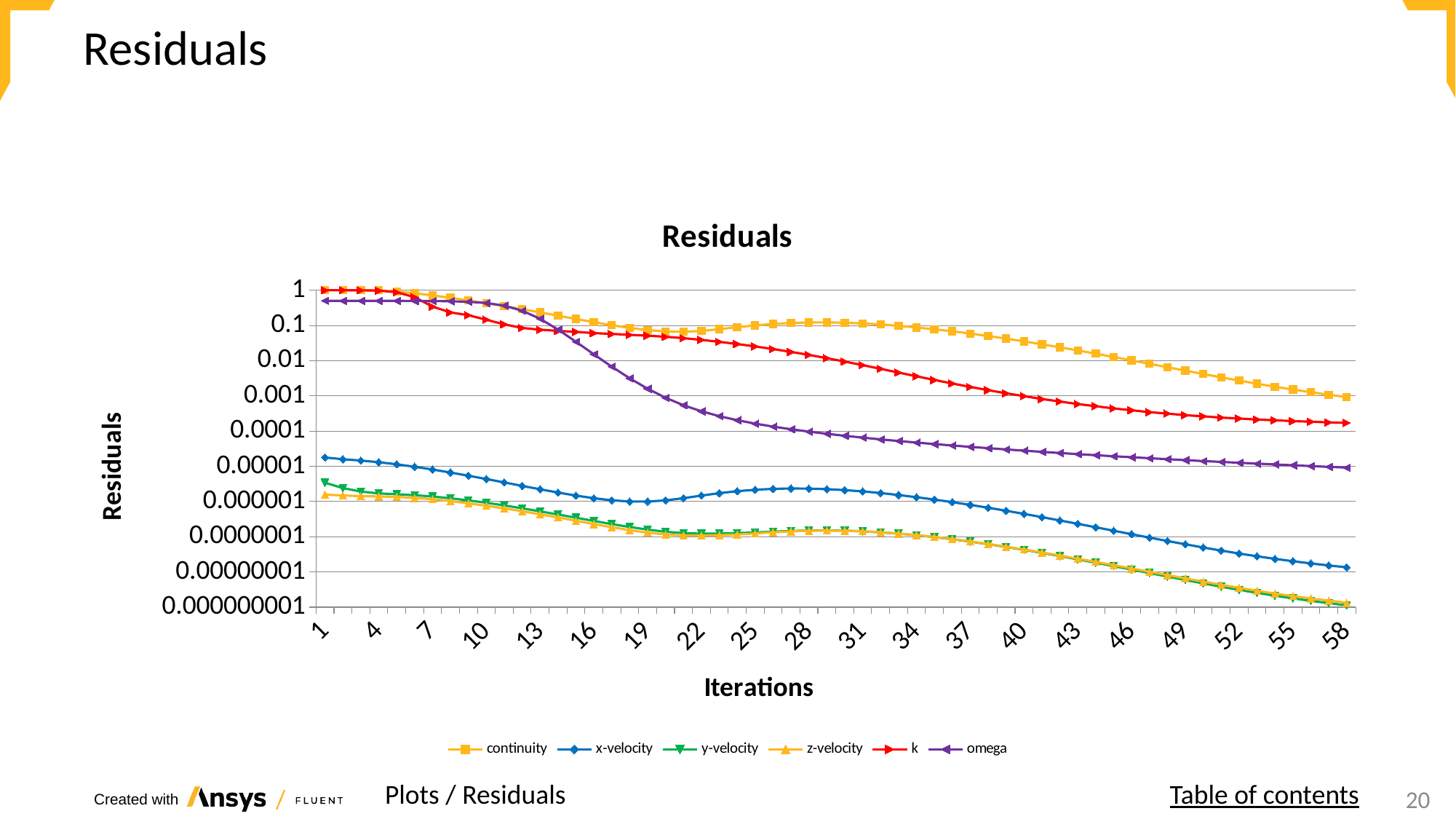

# Residuals

### Chart: Residuals

| Category | continuity | x-velocity | y-velocity | z-velocity | k | omega |
|---|---|---|---|---|---|---|
| 1.0 | 1.0 | 1.781032e-05 | 3.3943519e-06 | 1.5670971e-06 | 0.99900976 | 0.49979161 |
| 2.0 | 1.0 | 1.5879616e-05 | 2.4052388e-06 | 1.4773241e-06 | 0.99796183 | 0.4996562 |
| 3.0 | 1.0 | 1.4564421e-05 | 1.910216e-06 | 1.4183012e-06 | 0.99396002 | 0.49941769 |
| 4.0 | 0.99709303 | 1.3048617e-05 | 1.6942702e-06 | 1.3897354e-06 | 0.97480234 | 0.49898587 |
| 5.0 | 0.92133026 | 1.1384465e-05 | 1.6025399e-06 | 1.347125e-06 | 0.87837085 | 0.49816629 |
| 6.0 | 0.81971395 | 9.7011847e-06 | 1.5069201e-06 | 1.2668099e-06 | 0.63426087 | 0.49652831 |
| 7.0 | 0.7115536 | 8.0991356e-06 | 1.3810159e-06 | 1.1567577e-06 | 0.3417267 | 0.49308595 |
| 8.0 | 0.60805529 | 6.6523639e-06 | 1.2318823e-06 | 1.0255301e-06 | 0.23442182 | 0.4855596 |
| 9.0 | 0.51229056 | 5.3994944e-06 | 1.0739404e-06 | 8.8406988e-07 | 0.19489982 | 0.46885851 |
| 10.0 | 0.42778268 | 4.3392441e-06 | 9.1881659e-07 | 7.5298208e-07 | 0.14512165 | 0.43302263 |
| 11.0 | 0.3537467 | 3.4747638e-06 | 7.7235169e-07 | 6.3538802e-07 | 0.1073439 | 0.36467777 |
| 12.0 | 0.28975205 | 2.7711424e-06 | 6.3901334e-07 | 5.2820403e-07 | 0.084871127 | 0.26216862 |
| 13.0 | 0.2353486 | 2.2243624e-06 | 5.233509e-07 | 4.3175523e-07 | 0.075860413 | 0.15448819 |
| 14.0 | 0.18900761 | 1.7915772e-06 | 4.2639449e-07 | 3.5153606e-07 | 0.069954354 | 0.076537403 |
| 15.0 | 0.15272628 | 1.4717768e-06 | 3.4529465e-07 | 2.8357238e-07 | 0.065763054 | 0.034438373 |
| 16.0 | 0.12356335 | 1.2365438e-06 | 2.7961631e-07 | 2.2870445e-07 | 0.060637889 | 0.015113102 |
| 17.0 | 0.10139137 | 1.080557e-06 | 2.2733736e-07 | 1.8557528e-07 | 0.057334799 | 0.0067461009 |
| 18.0 | 0.085216867 | 9.9862665e-07 | 1.8845155e-07 | 1.533674e-07 | 0.054111952 | 0.0031583411 |
| 19.0 | 0.07372865 | 9.954211e-07 | 1.5878401e-07 | 1.3007358e-07 | 0.05120858 | 0.0015941774 |
| 20.0 | 0.067352526 | 1.074001e-06 | 1.3804969e-07 | 1.1548759e-07 | 0.047717818 | 0.00088388319 |
| 21.0 | 0.065913941 | 1.2372321e-06 | 1.2656029e-07 | 1.08565e-07 | 0.043434198 | 0.00054222362 |
| 22.0 | 0.069717302 | 1.468634e-06 | 1.2193556e-07 | 1.0735047e-07 | 0.038899273 | 0.00036510364 |
| 23.0 | 0.078196619 | 1.7235589e-06 | 1.2293901e-07 | 1.1005314e-07 | 0.034184682 | 0.00026544054 |
| 24.0 | 0.089061528 | 1.9598701e-06 | 1.2666499e-07 | 1.1525322e-07 | 0.029652 | 0.00020402569 |
| 25.0 | 0.10019939 | 2.1501426e-06 | 1.3173713e-07 | 1.2360832e-07 | 0.025325351 | 0.00016302465 |
| 26.0 | 0.10989942 | 2.2784334e-06 | 1.3900582e-07 | 1.3315322e-07 | 0.021365319 | 0.00013407454 |
| 27.0 | 0.11712442 | 2.3357099e-06 | 1.4575627e-07 | 1.4159226e-07 | 0.017736428 | 0.00011277516 |
| 28.0 | 0.1212931 | 2.3196791e-06 | 1.4949628e-07 | 1.4734891e-07 | 0.014563326 | 9.6538407e-05 |
| 29.0 | 0.12195405 | 2.2382847e-06 | 1.5063851e-07 | 1.4956908e-07 | 0.011777592 | 8.3788327e-05 |
| 30.0 | 0.11931245 | 2.1038708e-06 | 1.4826366e-07 | 1.4812533e-07 | 0.0094228218 | 7.3550439e-05 |
| 31.0 | 0.11398427 | 1.9308809e-06 | 1.4193991e-07 | 1.4251855e-07 | 0.0074490489 | 6.5152769e-05 |
| 32.0 | 0.10644676 | 1.7345947e-06 | 1.3271569e-07 | 1.3341477e-07 | 0.0058590038 | 5.8156935e-05 |
| 33.0 | 0.097358349 | 1.5240112e-06 | 1.2207009e-07 | 1.2270397e-07 | 0.0045818888 | 5.2243919e-05 |
| 34.0 | 0.087612827 | 1.3214566e-06 | 1.0995016e-07 | 1.1097175e-07 | 0.0035983017 | 4.7185326e-05 |
| 35.0 | 0.077751985 | 1.1314523e-06 | 9.7189192e-08 | 9.8405394e-08 | 0.0028266539 | 4.2818968e-05 |
| 36.0 | 0.068063465 | 9.5718628e-07 | 8.4575344e-08 | 8.572329e-08 | 0.0022473859 | 3.9017363e-05 |
| 37.0 | 0.05876229 | 8.0106429e-07 | 7.247716e-08 | 7.3585467e-08 | 0.0017923843 | 3.5681078e-05 |
| 38.0 | 0.050096153 | 6.6356891e-07 | 6.1246609e-08 | 6.2303131e-08 | 0.0014544451 | 3.2738593e-05 |
| 39.0 | 0.04223264 | 5.4504961e-07 | 5.1162803e-08 | 5.2167015e-08 | 0.0011824828 | 3.012878e-05 |
| 40.0 | 0.035264646 | 4.4395703e-07 | 4.2304765e-08 | 4.3304858e-08 | 0.00098201571 | 2.780587e-05 |
| 41.0 | 0.029169424 | 3.5935819e-07 | 3.464471e-08 | 3.5660692e-08 | 0.00081413851 | 2.5729708e-05 |
| 42.0 | 0.023940406 | 2.8911016e-07 | 2.8147909e-08 | 2.9159077e-08 | 0.00069227558 | 2.3866126e-05 |
| 43.0 | 0.019490521 | 2.3179794e-07 | 2.2711473e-08 | 2.3741807e-08 | 0.00058465843 | 2.2187925e-05 |
| 44.0 | 0.015784972 | 1.8514485e-07 | 1.8249818e-08 | 1.9247877e-08 | 0.00050899582 | 2.0670251e-05 |
| 45.0 | 0.012696646 | 1.4770629e-07 | 1.4606037e-08 | 1.5552818e-08 | 0.00043851627 | 1.9312495e-05 |
| 46.0 | 0.010188634 | 1.1774893e-07 | 1.1658901e-08 | 1.2532288e-08 | 0.00039106291 | 1.8079895e-05 |
| 47.0 | 0.0081423196 | 9.4124922e-08 | 9.2834383e-09 | 1.0089678e-08 | 0.00034446462 | 1.6950783e-05 |
| 48.0 | 0.0065148272 | 7.5441199e-08 | 7.3957657e-09 | 8.1299372e-09 | 0.00031421762 | 1.5916124e-05 |
| 49.0 | 0.0052064265 | 6.0811439e-08 | 5.890495e-09 | 6.5599854e-09 | 0.00028245205 | 1.496159e-05 |
| 50.0 | 0.0041774372 | 4.930437e-08 | 4.7069999e-09 | 5.3006605e-09 | 0.00026287 | 1.4089154e-05 |
| 51.0 | 0.0033541989 | 4.032905e-08 | 3.7906237e-09 | 4.3071046e-09 | 0.00024086925 | 1.3304875e-05 |
| 52.0 | 0.0027155498 | 3.3286974e-08 | 3.0830515e-09 | 3.5283612e-09 | 0.00022792865 | 1.257718e-05 |
| 53.0 | 0.0022107058 | 2.7793099e-08 | 2.5374335e-09 | 2.914436e-09 | 0.00021217386 | 1.1902884e-05 |
| 54.0 | 0.0018208449 | 2.3480918e-08 | 2.109315e-09 | 2.4298577e-09 | 0.00020322921 | 1.1277127e-05 |
| 55.0 | 0.0015094714 | 2.0083671e-08 | 1.7724442e-09 | 2.0560147e-09 | 0.00019156631 | 1.0696556e-05 |
| 56.0 | 0.0012682141 | 1.7392935e-08 | 1.5065638e-09 | 1.7564636e-09 | 0.0001850906 | 1.0156897e-05 |
| 57.0 | 0.0010765215 | 1.5238878e-08 | 1.2941516e-09 | 1.5258346e-09 | 0.00017618855 | 9.6554144e-06 |
| 58.0 | 0.00092525303 | 1.3518367e-08 | 1.1238681e-09 | 1.3372514e-09 | 0.00017128199 | 9.1882076e-06 |
Plots / Residuals
Table of contents
20